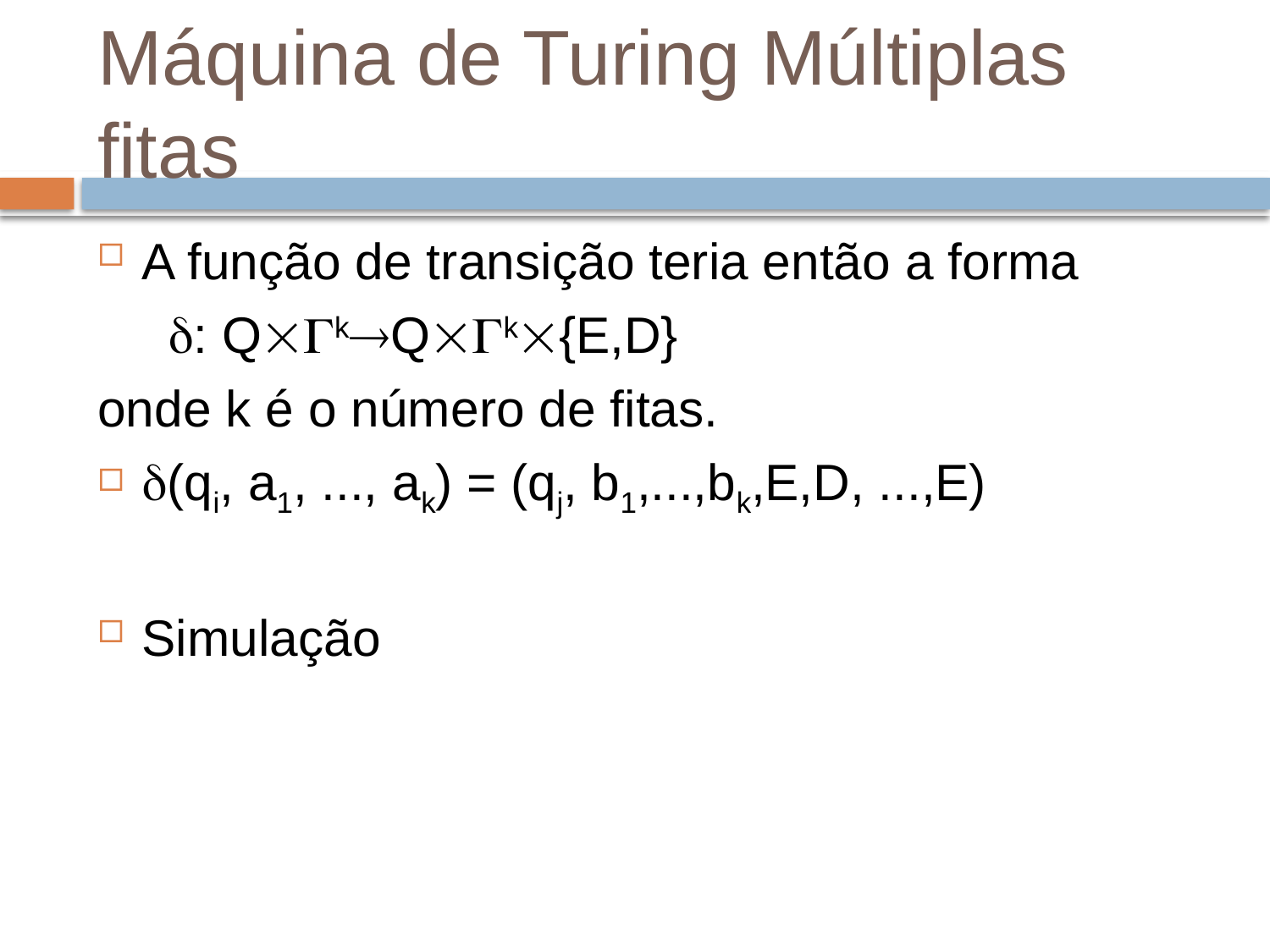

# Máquina de Turing Múltiplas fitas
A função de transição teria então a forma
     δ: Q×Γk→Q×Γk×{E,D}
onde k é o número de fitas.
δ(qi, a1, ..., ak) = (qj, b1,...,bk,E,D, ...,E)

Simulação